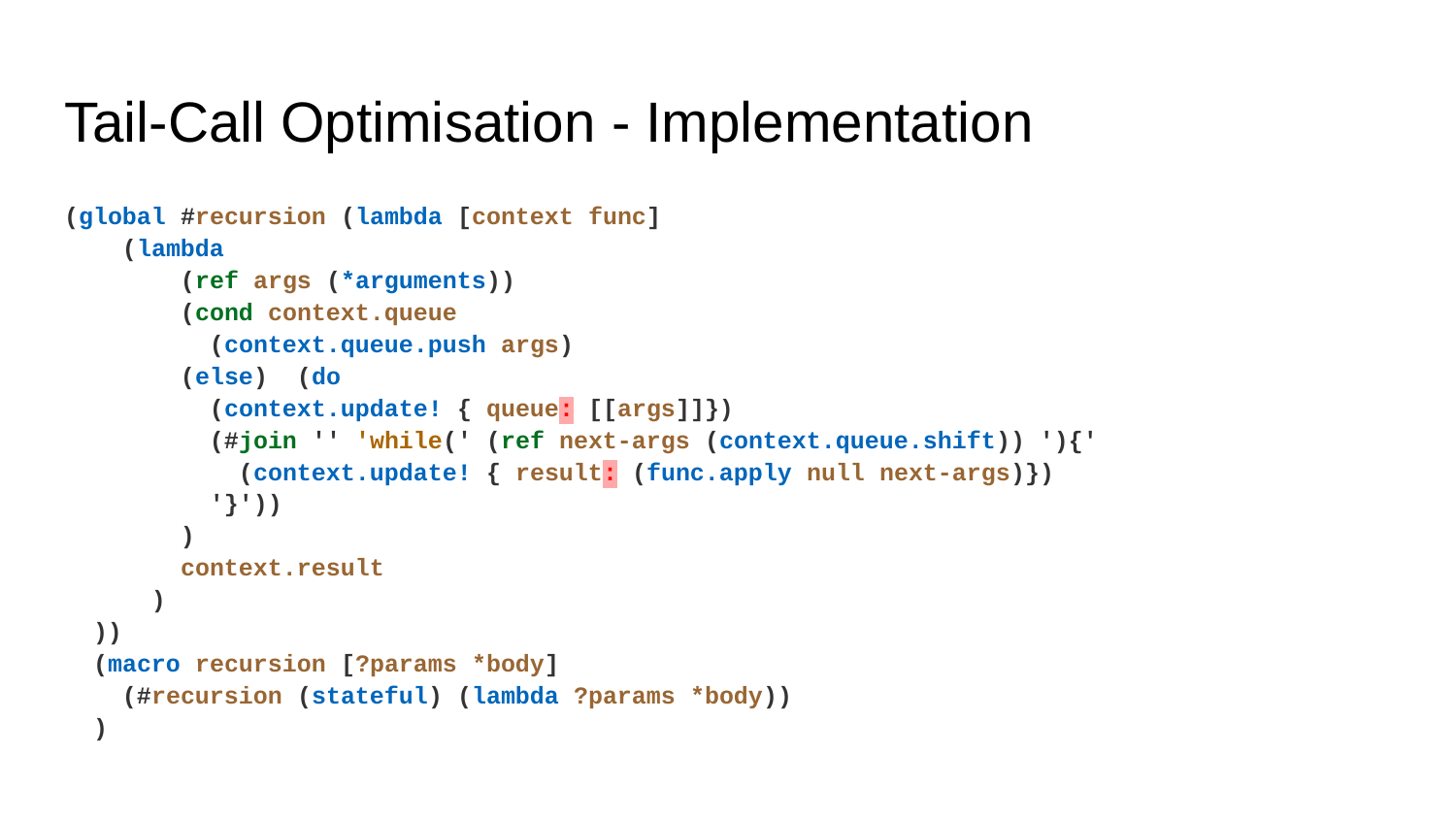

# Tail-Call Optimisation - Implementation
(global #recursion (lambda [context func]
    (lambda
        (ref args (*arguments))
        (cond context.queue
          (context.queue.push args)
        (else)  (do
          (context.update! { queue: [[args]]})
          (#join '' 'while(' (ref next-args (context.queue.shift)) '){'
            (context.update! { result: (func.apply null next-args)})
          '}'))
        )
        context.result
      )
  ))
  (macro recursion [?params *body]
    (#recursion (stateful) (lambda ?params *body))
  )